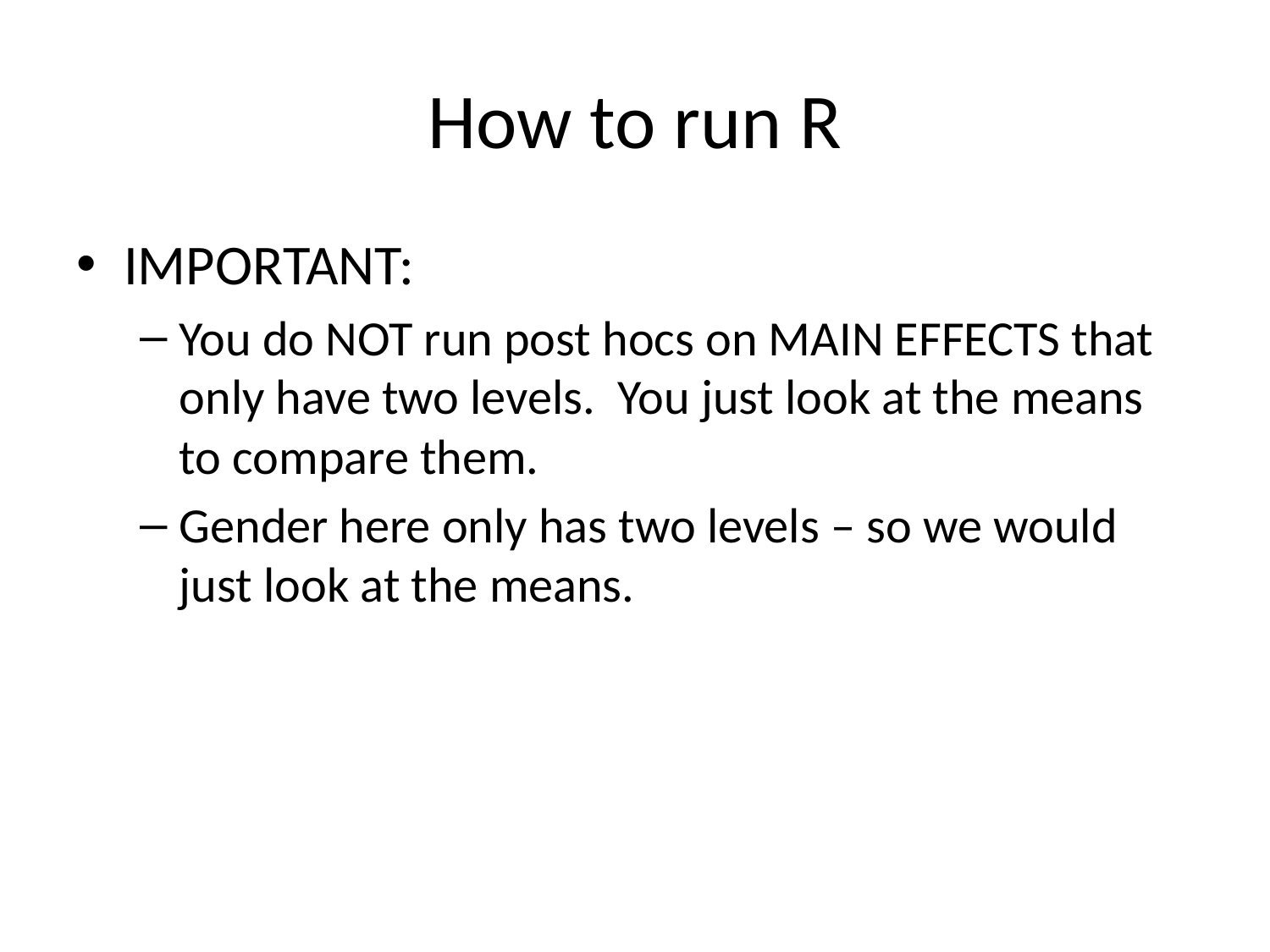

# How to run R
IMPORTANT:
You do NOT run post hocs on MAIN EFFECTS that only have two levels.  You just look at the means to compare them.
Gender here only has two levels – so we would just look at the means.